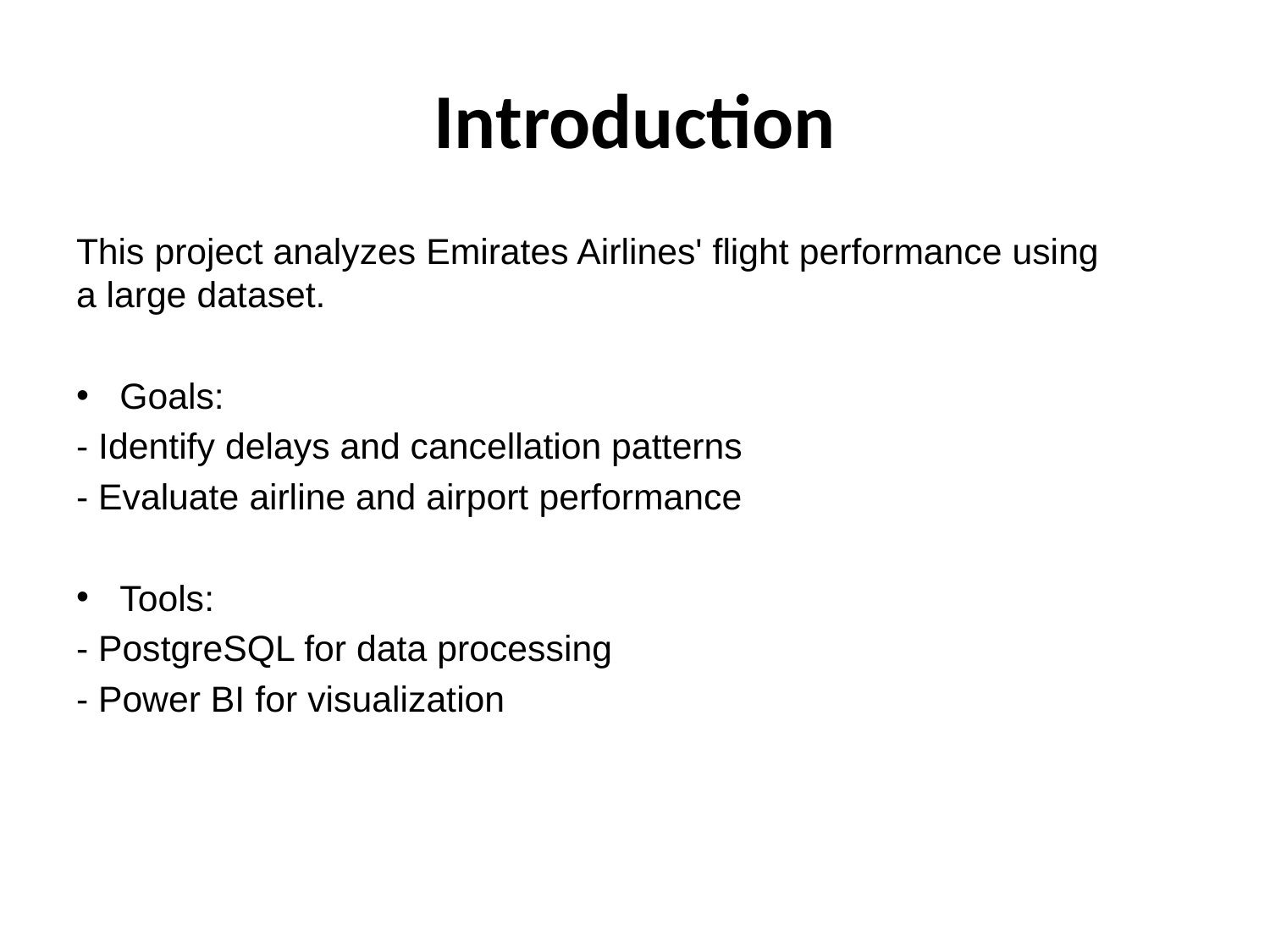

# Introduction
This project analyzes Emirates Airlines' flight performance using a large dataset.

Goals:
- Identify delays and cancellation patterns
- Evaluate airline and airport performance

Tools:
- PostgreSQL for data processing
- Power BI for visualization